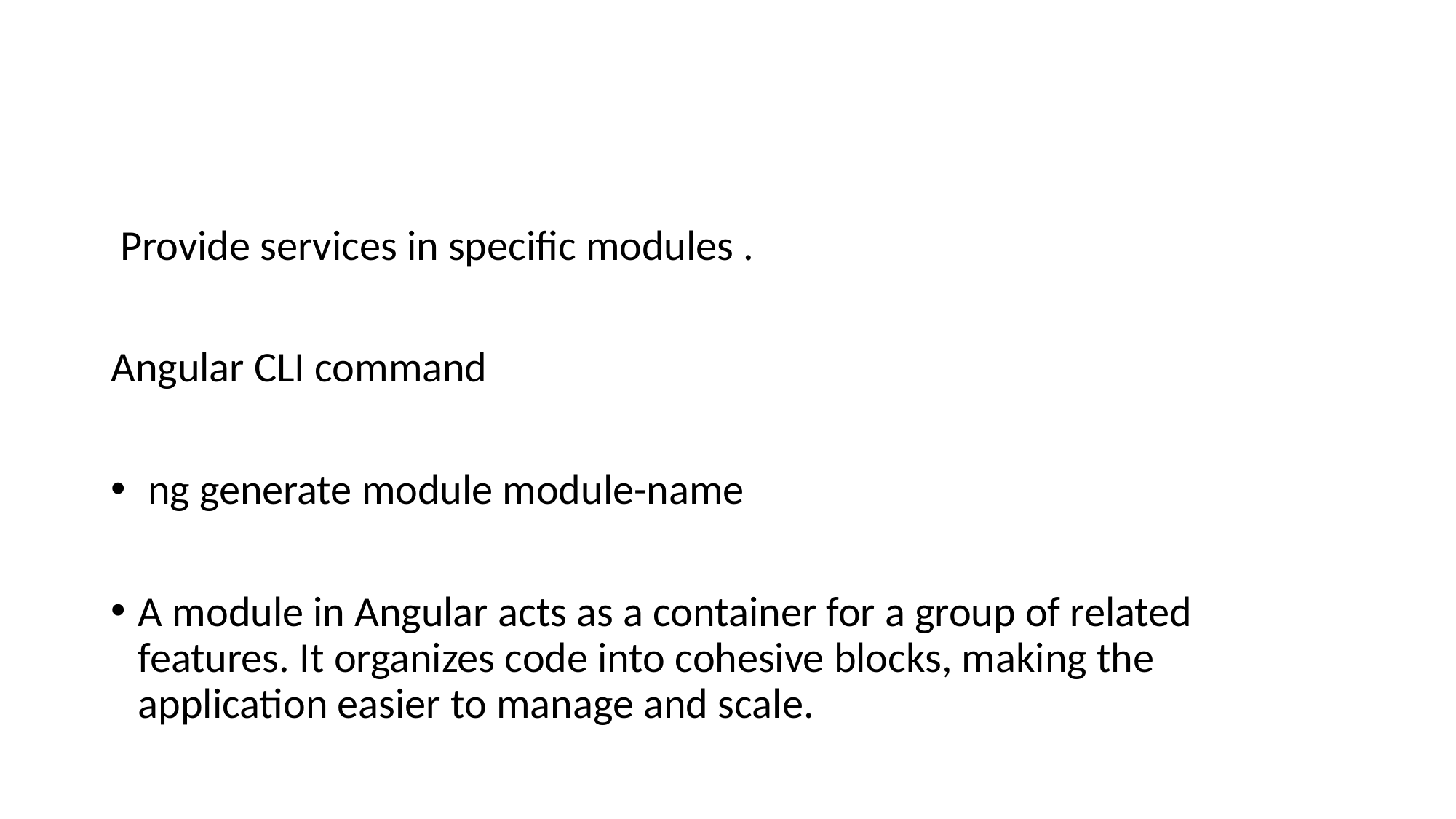

#
 Provide services in specific modules .

Angular CLI command

 ng generate module module-name

A module in Angular acts as a container for a group of related features. It organizes code into cohesive blocks, making the application easier to manage and scale.